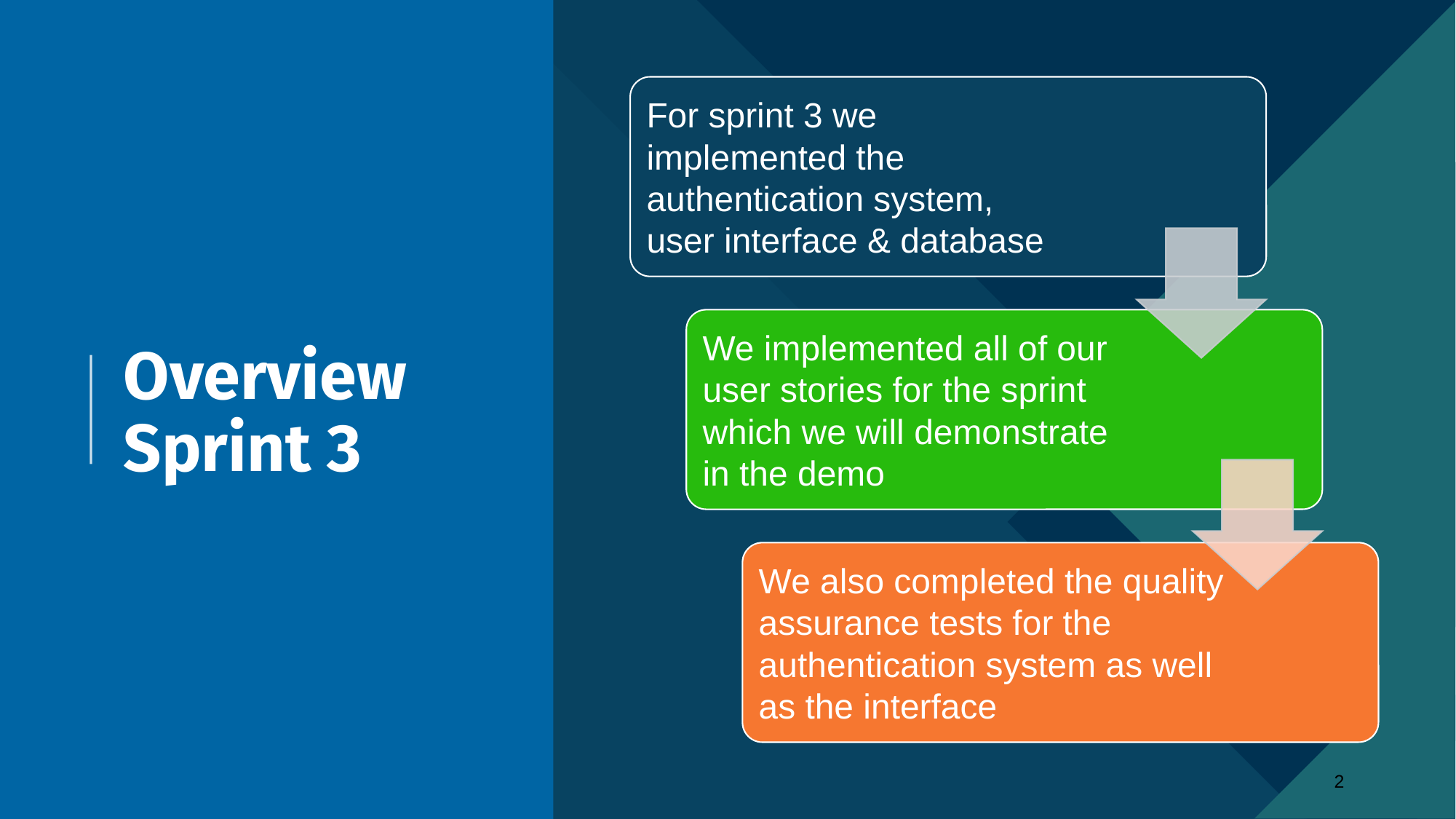

For sprint 3 we  implemented the authentication system, user interface & database

We implemented all of our user stories for the sprint which we will demonstrate in the demo

We also completed the quality assurance tests for the authentication system as well as the interface
# Overview Sprint 3
2